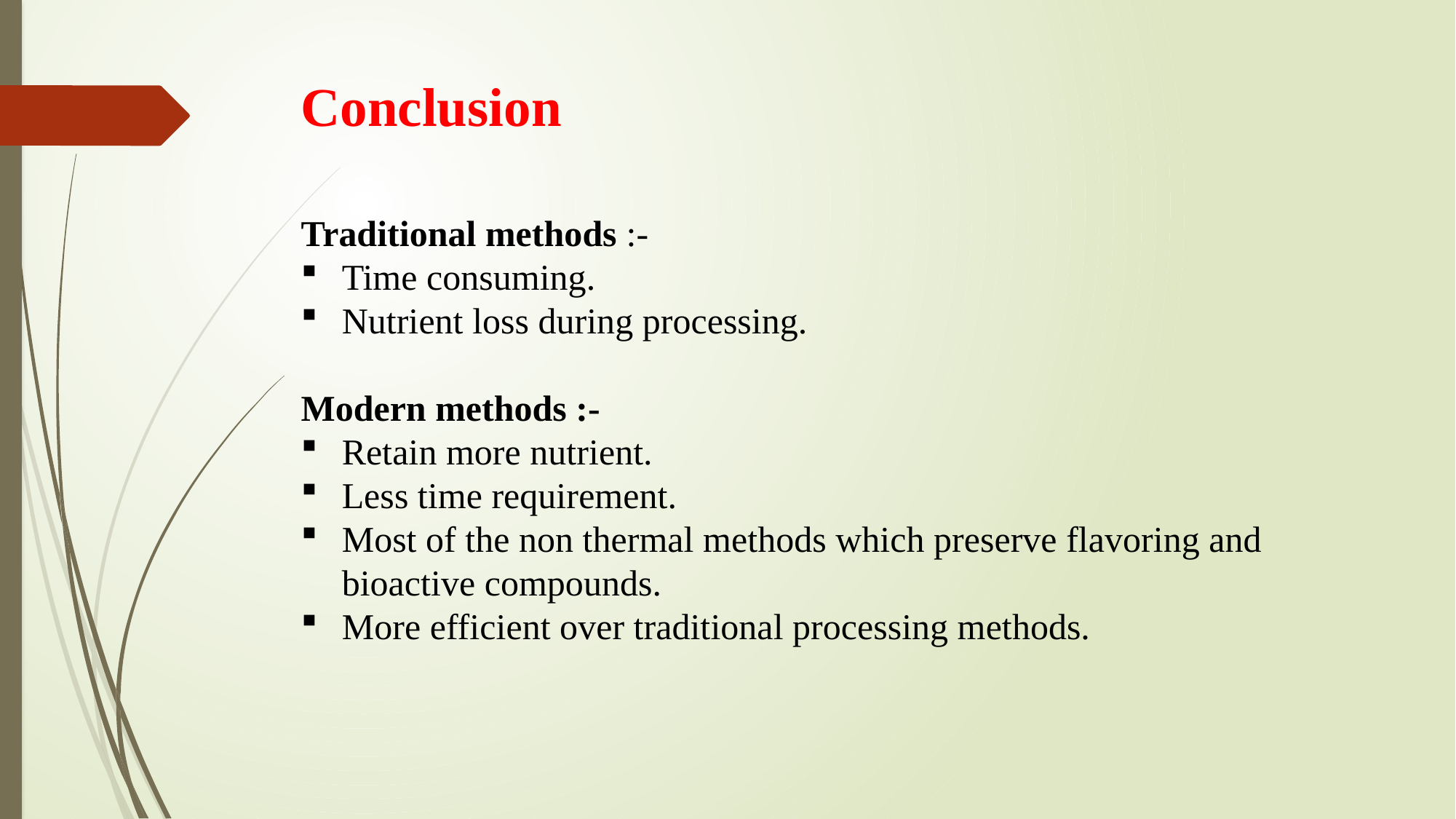

Conclusion
Traditional methods :-
Time consuming.
Nutrient loss during processing.

Modern methods :-
Retain more nutrient.
Less time requirement.
Most of the non thermal methods which preserve flavoring and           bioactive compounds.
More efficient over traditional processing methods.